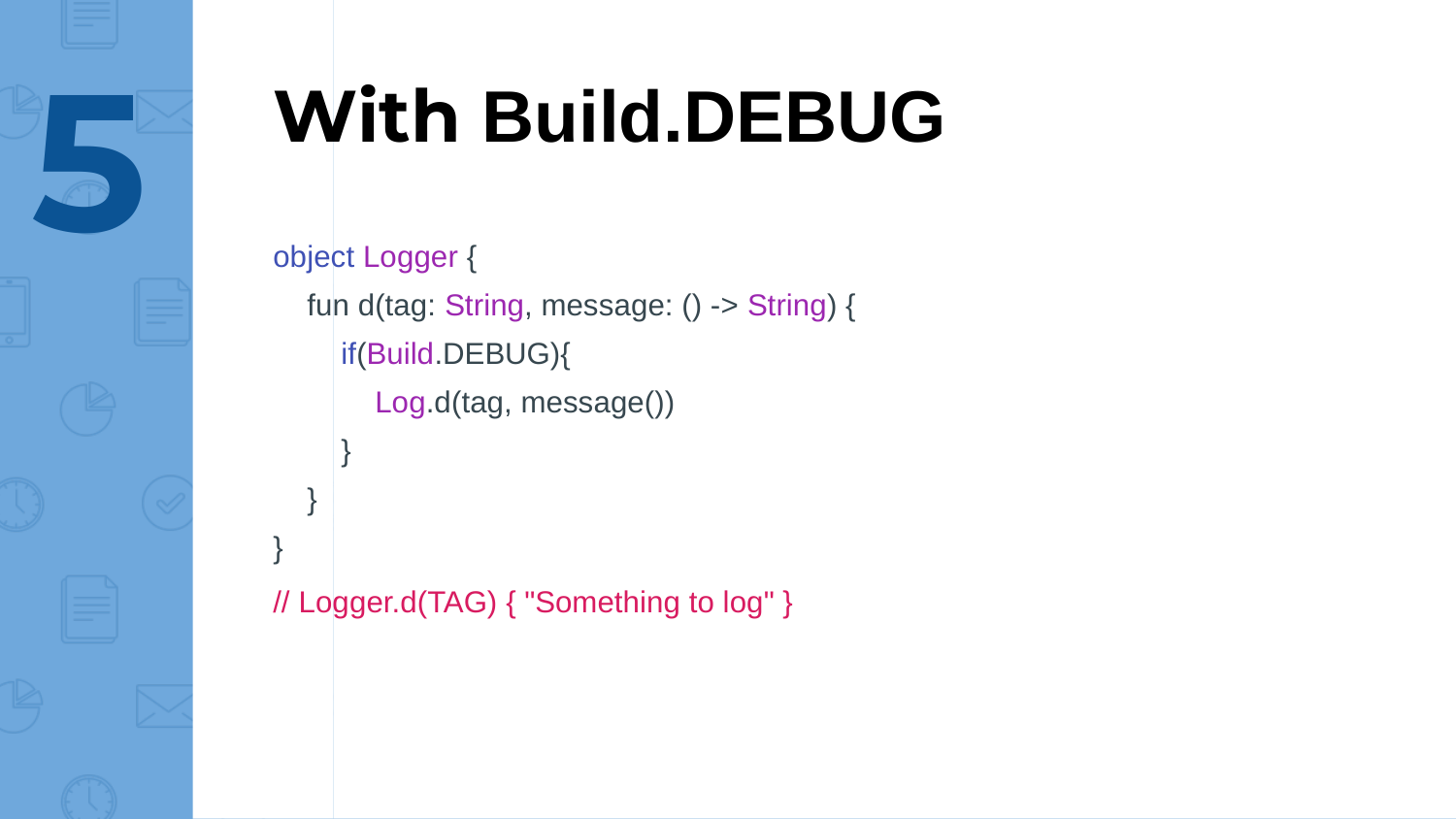

5
With Build.DEBUG
object Logger {
    fun d(tag: String, message: () -> String) {
        if(Build.DEBUG){
            Log.d(tag, message())
        }
    }
}
// Logger.d(TAG) { "Something to log" }